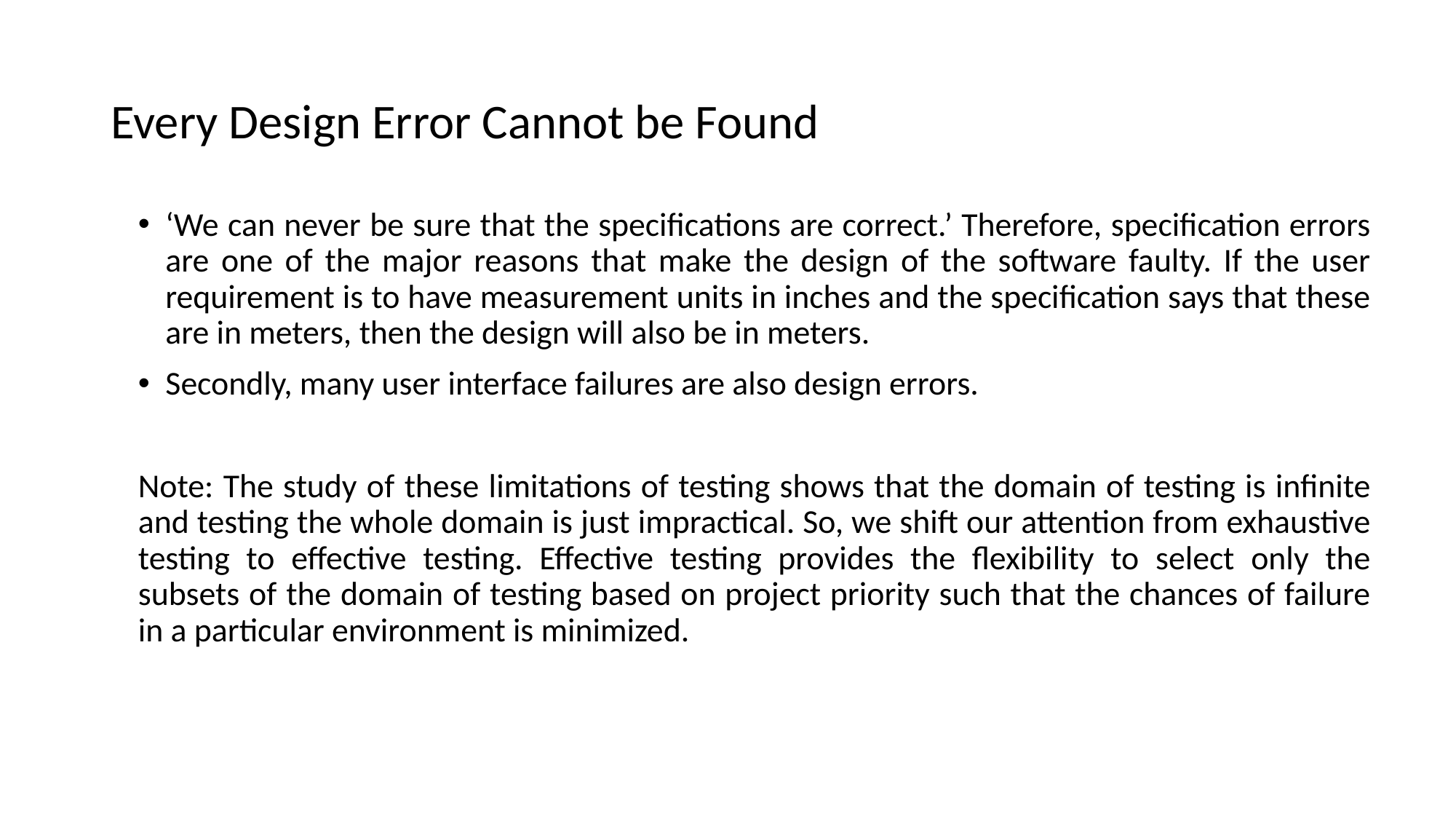

# Every Design Error Cannot be Found
‘We can never be sure that the specifications are correct.’ Therefore, specification errors are one of the major reasons that make the design of the software faulty. If the user requirement is to have measurement units in inches and the specification says that these are in meters, then the design will also be in meters.
Secondly, many user interface failures are also design errors.

Note: The study of these limitations of testing shows that the domain of testing is infinite and testing the whole domain is just impractical. So, we shift our attention from exhaustive testing to effective testing. Effective testing provides the flexibility to select only the subsets of the domain of testing based on project priority such that the chances of failure in a particular environment is minimized.